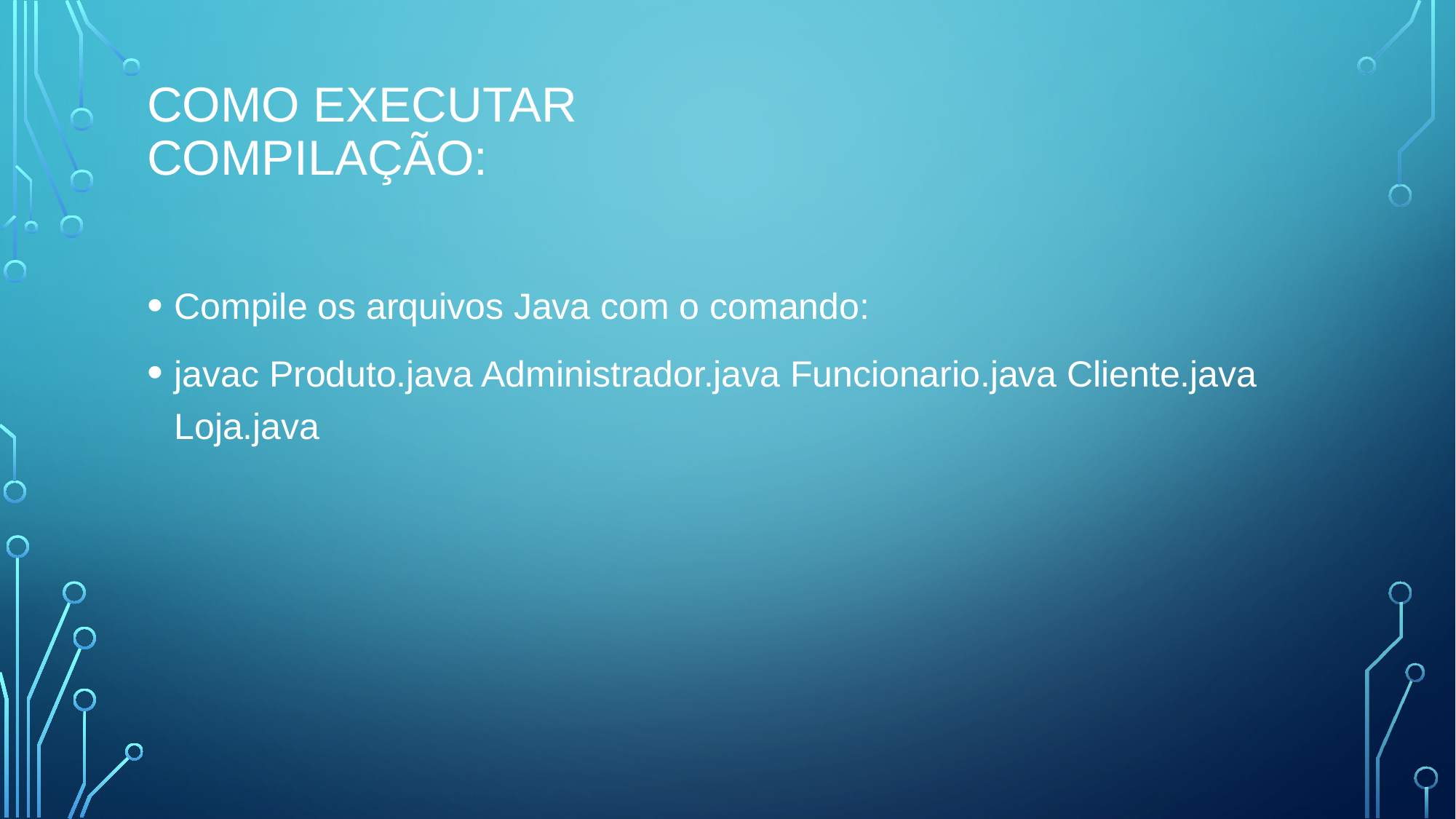

# Como Executar Compilação:
Compile os arquivos Java com o comando:
javac Produto.java Administrador.java Funcionario.java Cliente.java Loja.java